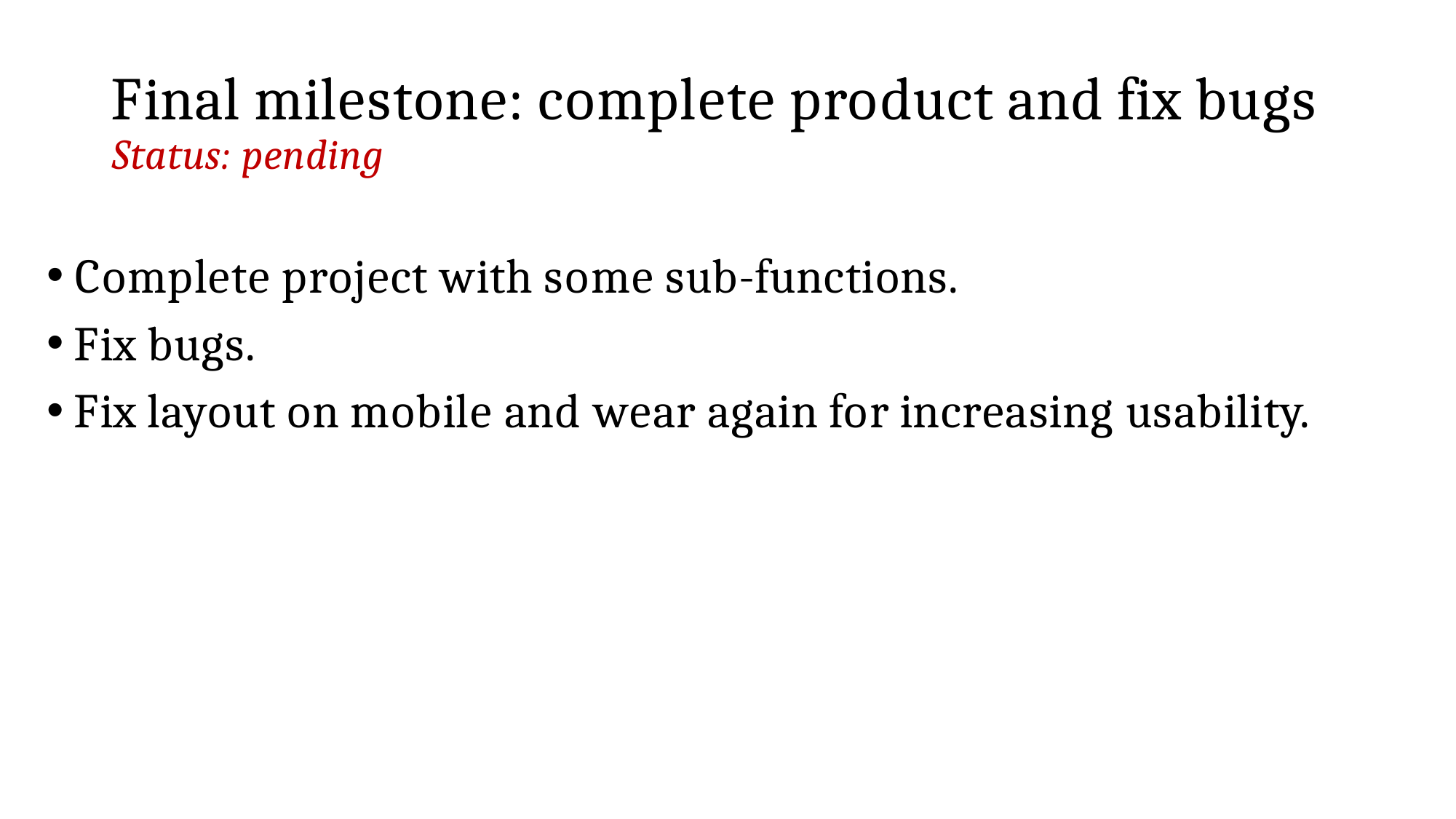

# Final milestone: complete product and fix bugs Status: pending
Complete project with some sub-functions.
Fix bugs.
Fix layout on mobile and wear again for increasing usability.